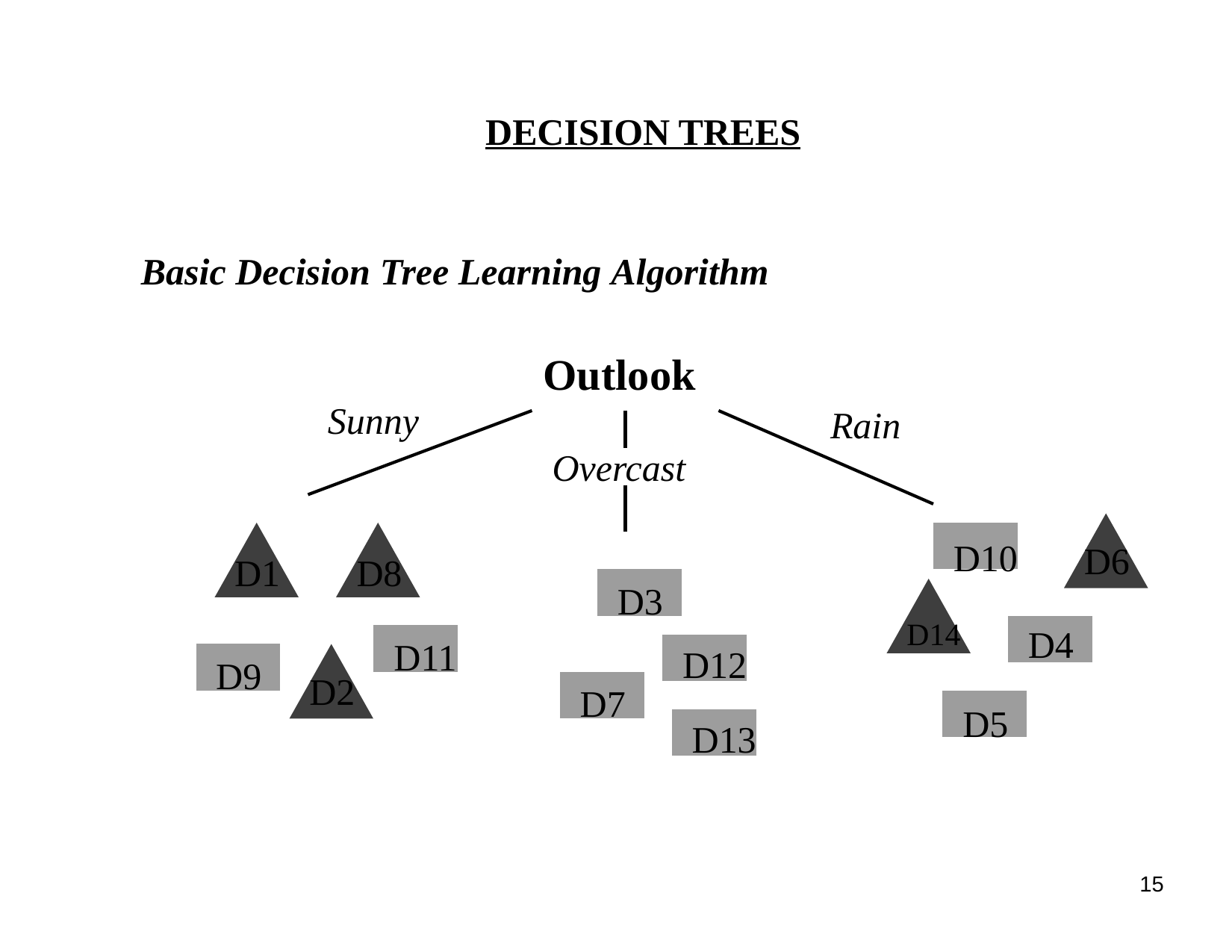

DECISION TREES
Basic Decision Tree Learning Algorithm
| Outlook |  |
| --- | --- |
Sunny
Rain

Overcast

	D10

D14

		D5
D6
	D1

D9
D8

	D11

	D3

D7

D4

D12

	D13

D2

15